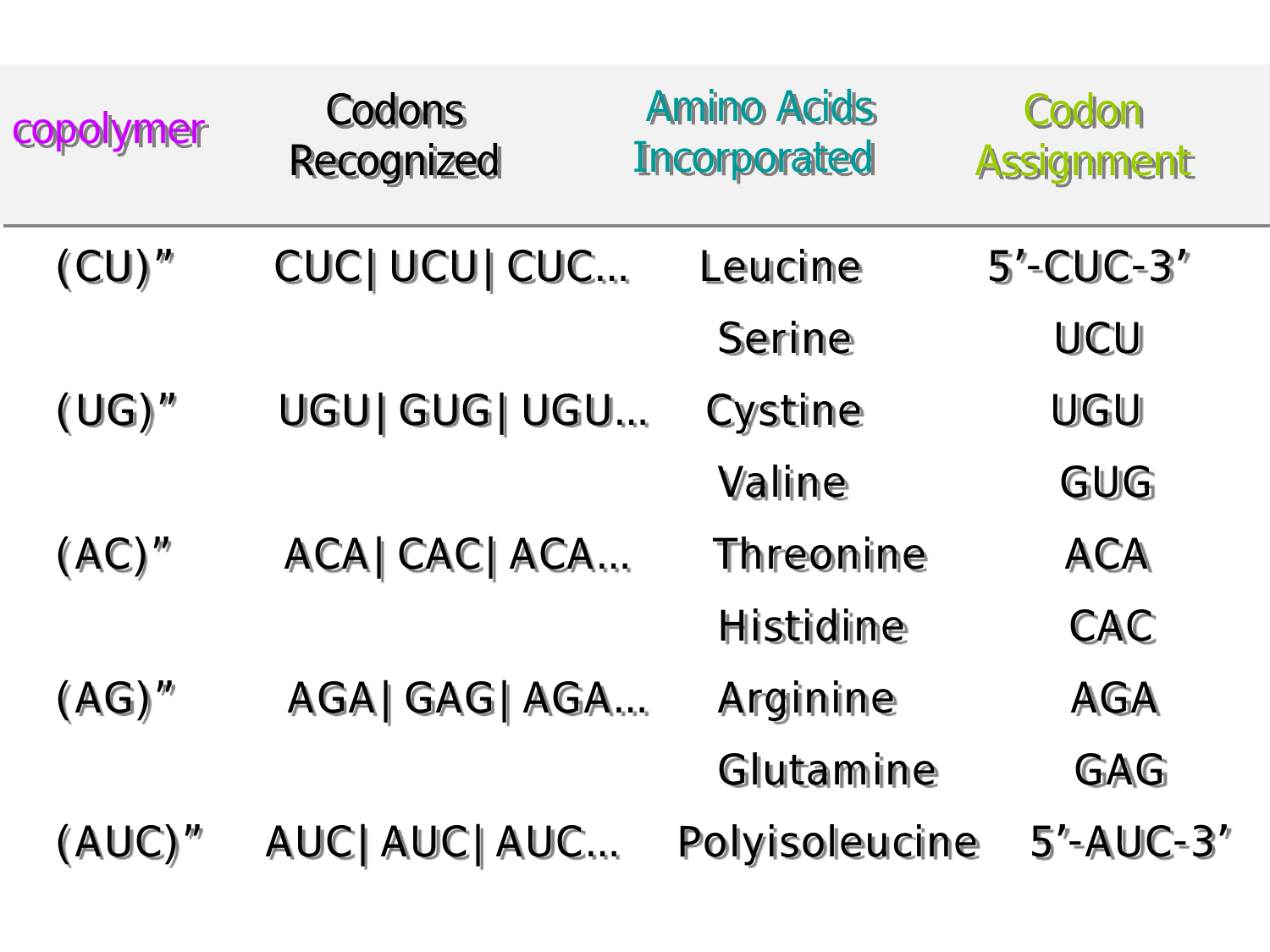

Amino Acids Incorporated
Codons Recognized
Codon Assignment
copolymer
 (CU)”        CUC|UCU|CUC…     Leucine          5’-CUC-3’
                                                      Serine                UCU
 (UG)”        UGU|GUG|UGU…    Cystine               UGU
                                                      Valine                 GUG
 (AC)”         ACA|CAC|ACA…      Threonine           ACA
                                                      Histidine             CAC
 (AG)”         AGA|GAG|AGA…     Arginine              AGA
                                                      Glutamine           GAG
 (AUC)”     AUC|AUC|AUC…    Polyisoleucine    5’-AUC-3’